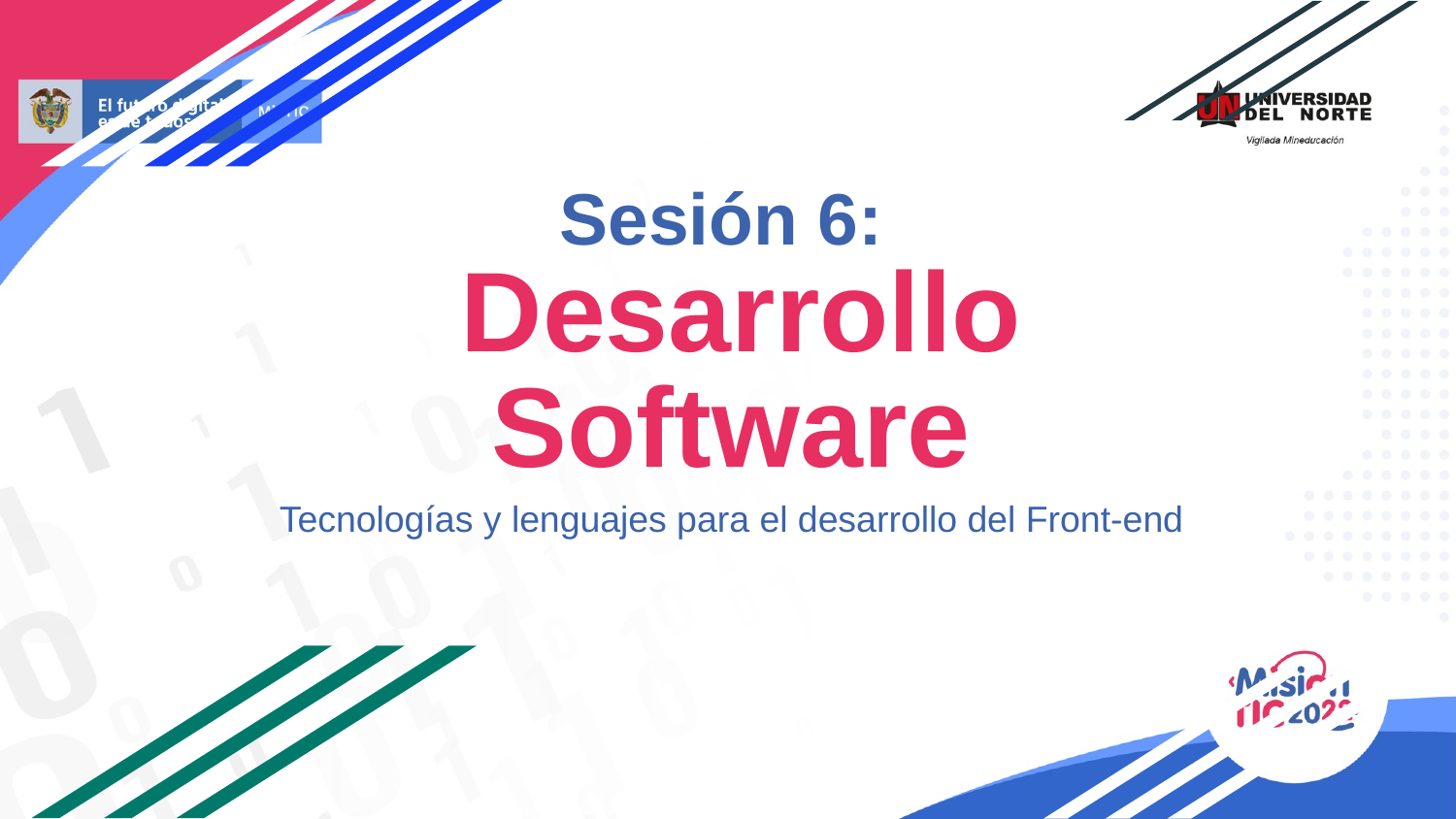

# Sesión 6:
 Desarrollo Software
Tecnologías y lenguajes para el desarrollo del Front-end